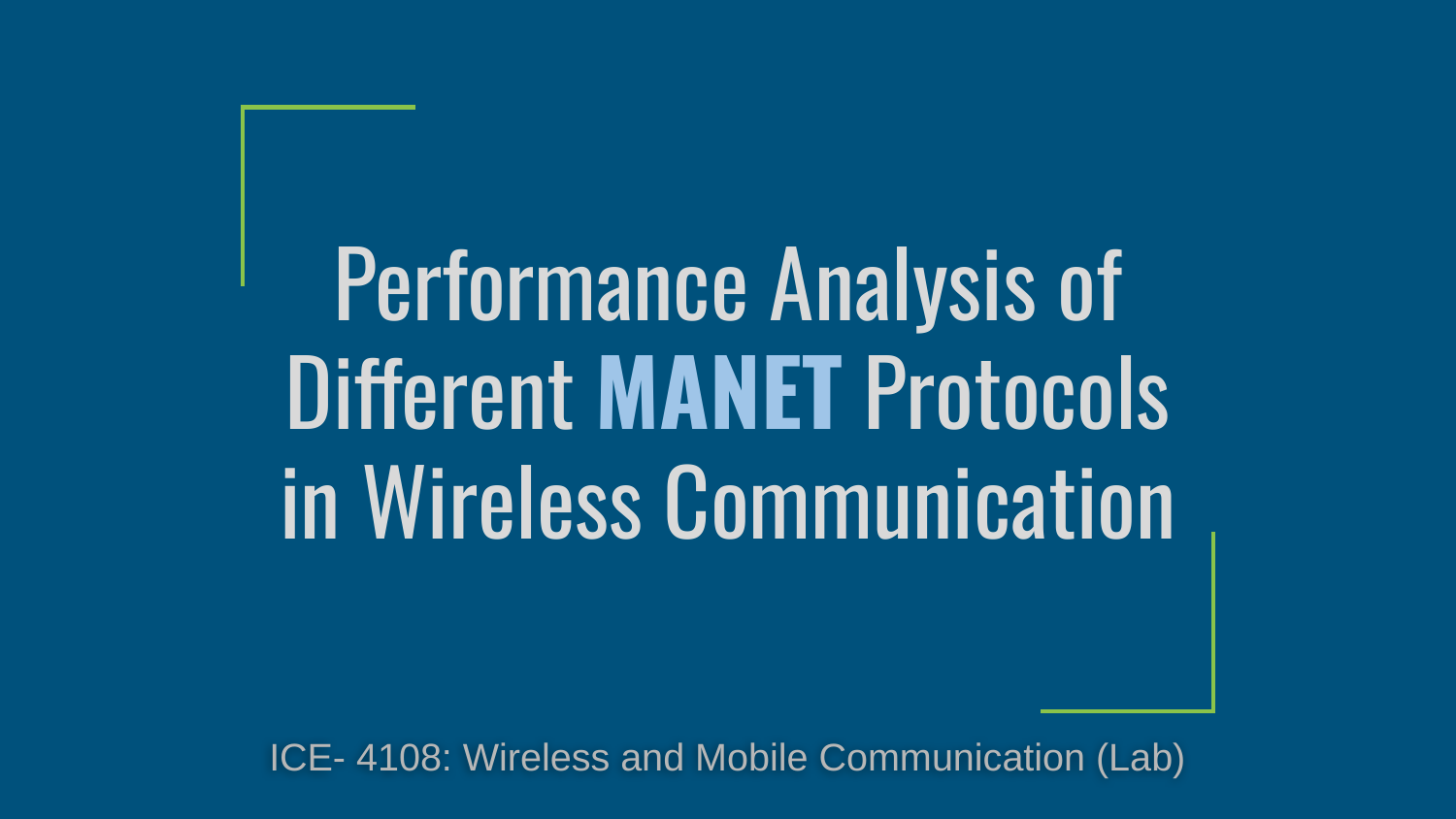

# Performance Analysis of Different MANET Protocols in Wireless Communication
ICE- 4108: Wireless and Mobile Communication (Lab)